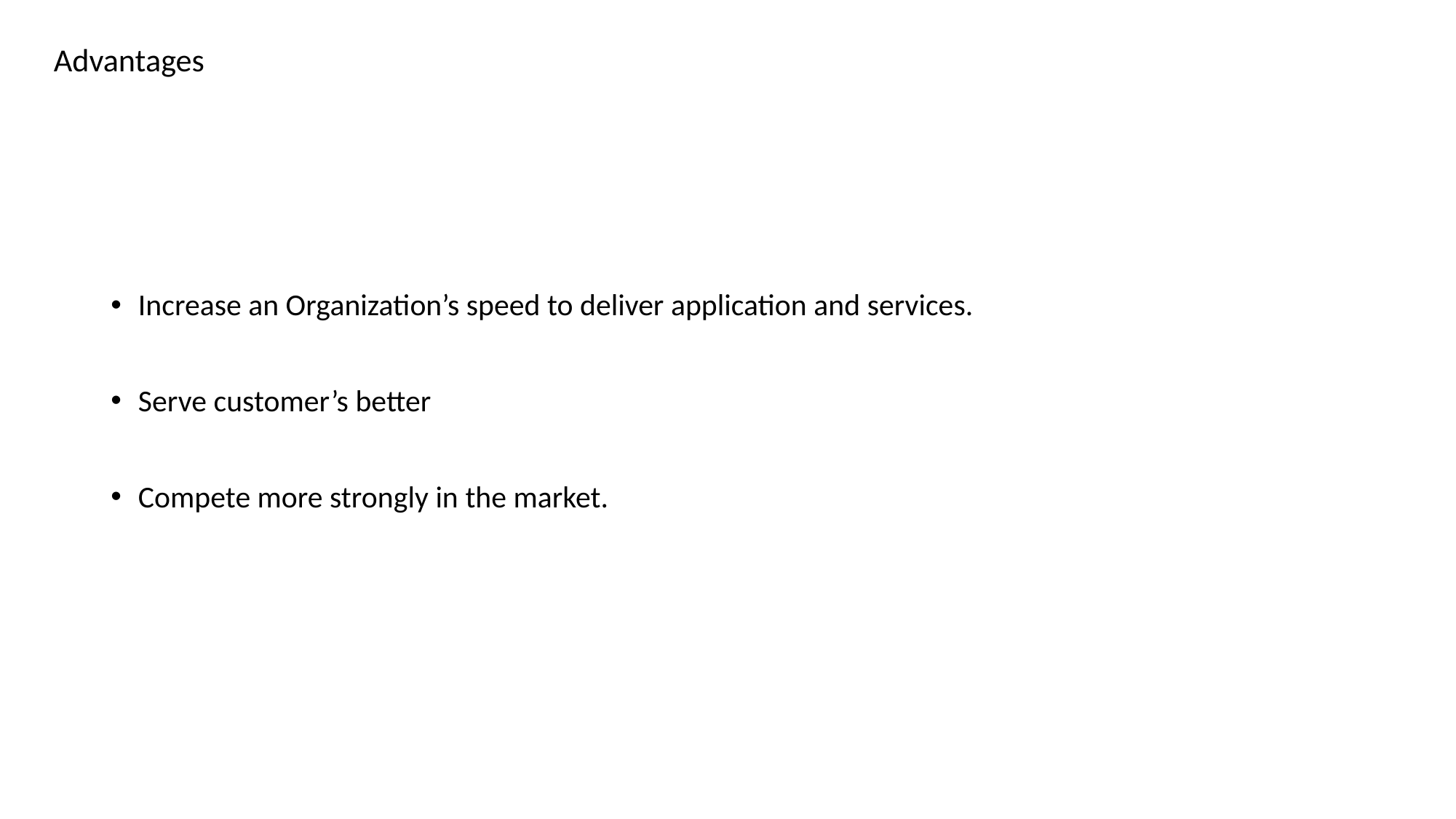

# Advantages

Increase an Organization’s speed to deliver application and services.

Serve customer’s better

Compete more strongly in the market.